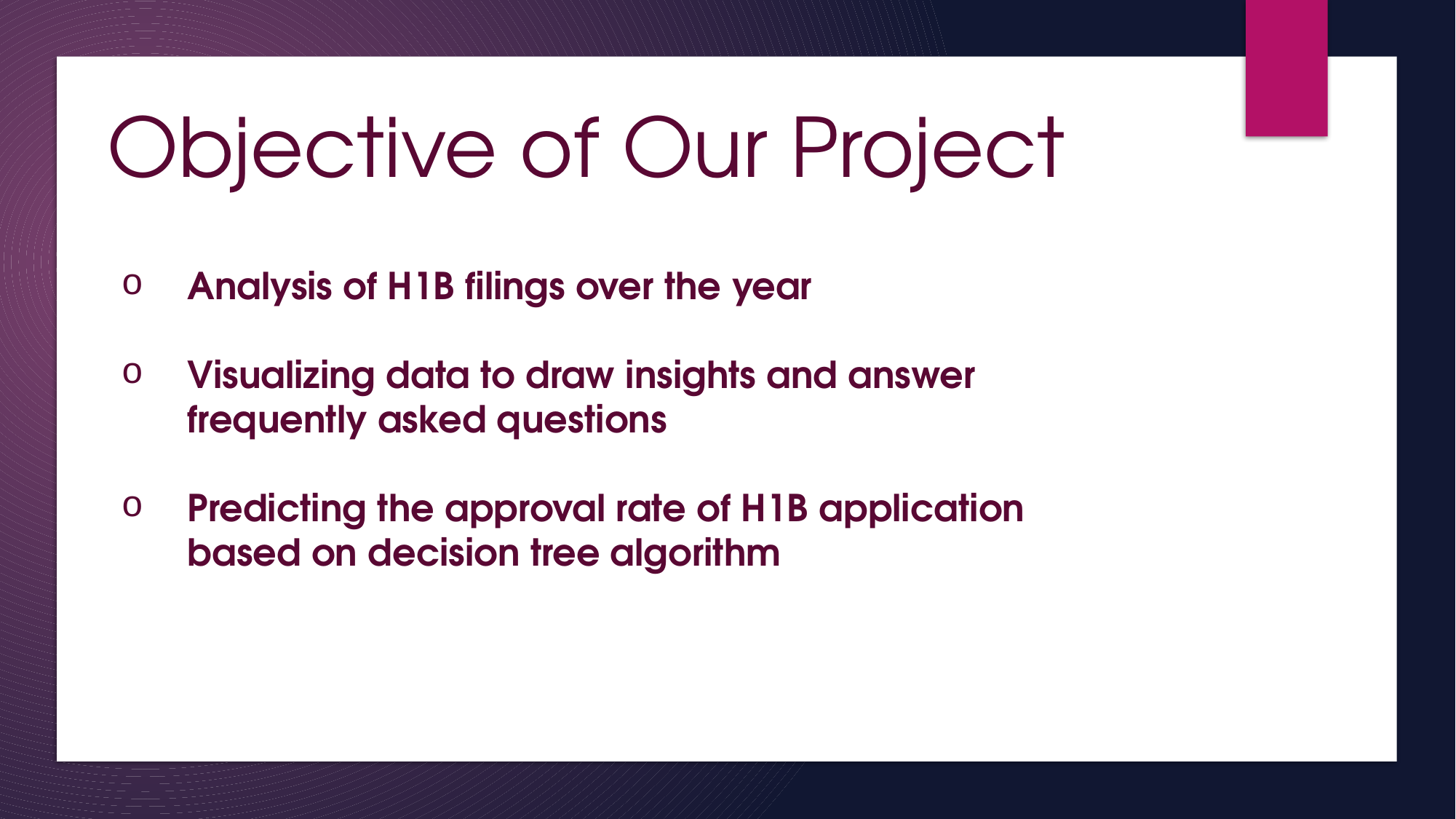

2
# Objective of Our Project

Analysis of H1B filings over the year

Visualizing data to draw insights and answer frequently asked questions

Predicting the approval rate of H1B application based on decision tree algorithm